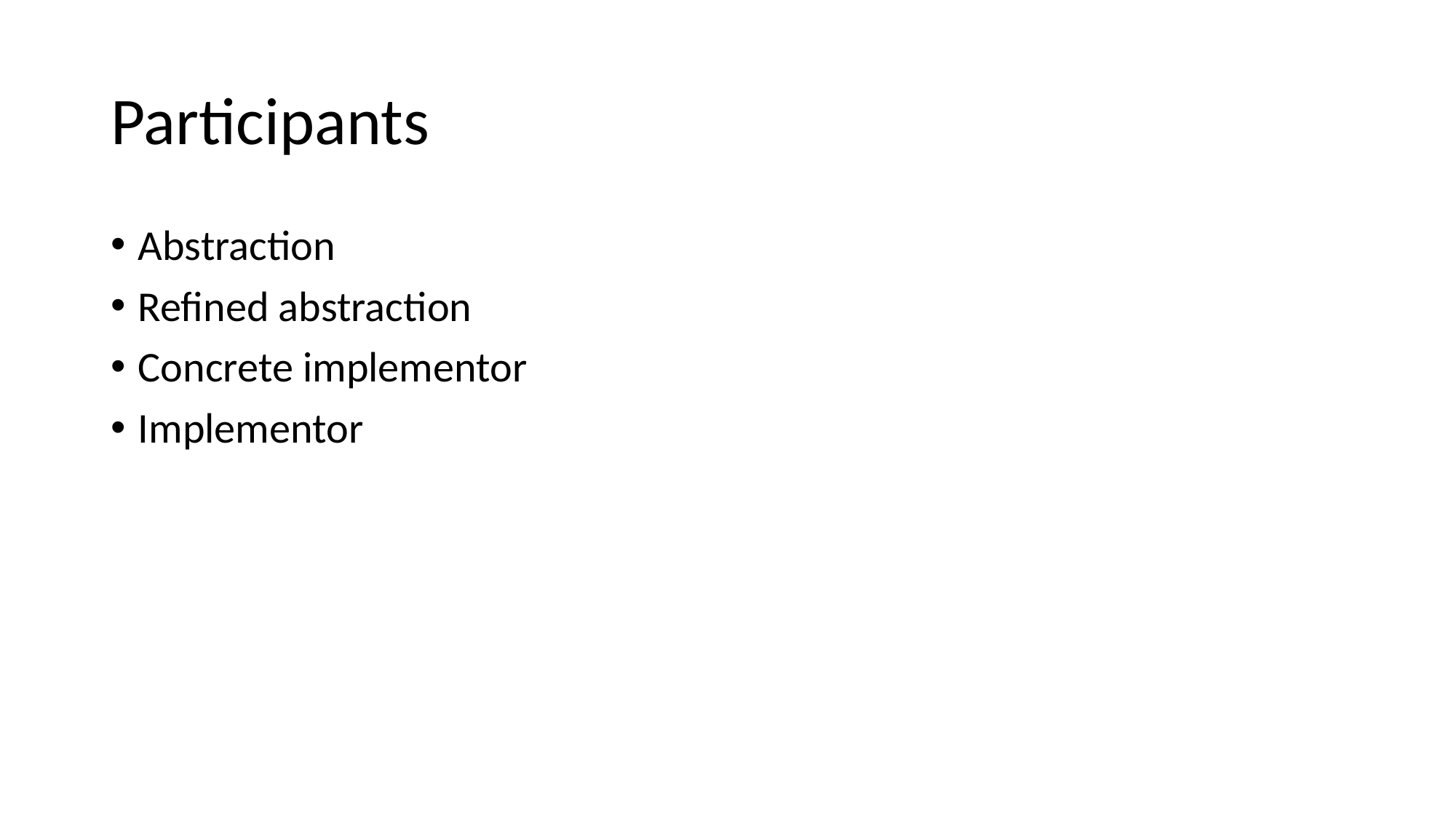

# Participants
Abstraction
Refined abstraction
Concrete implementor
Implementor
3